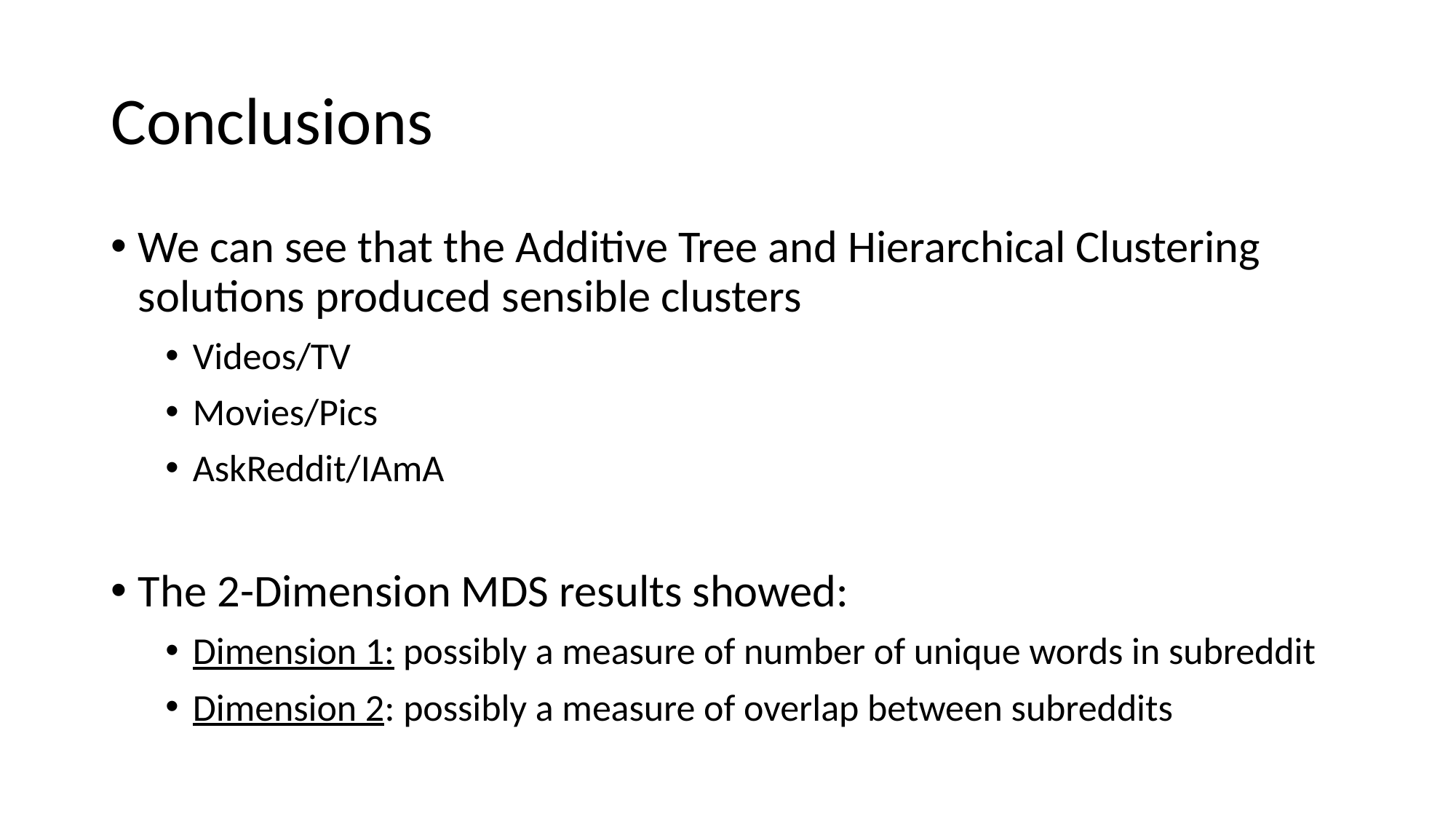

# Conclusions
We can see that the Additive Tree and Hierarchical Clustering solutions produced sensible clusters
Videos/TV
Movies/Pics
AskReddit/IAmA

The 2-Dimension MDS results showed:
Dimension 1: possibly a measure of number of unique words in subreddit
Dimension 2: possibly a measure of overlap between subreddits